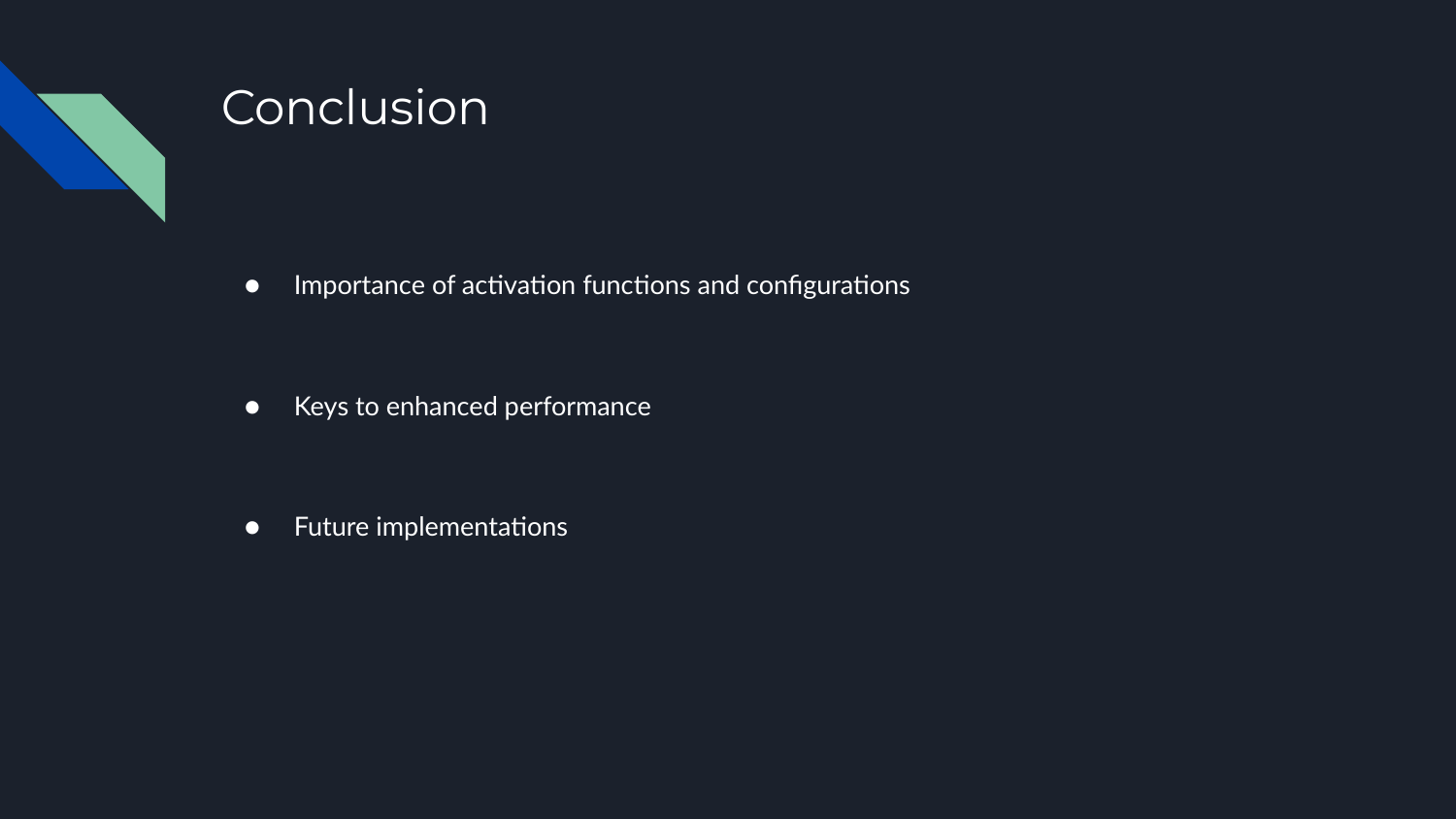

# Conclusion
Importance of activation functions and configurations

Keys to enhanced performance

Future implementations